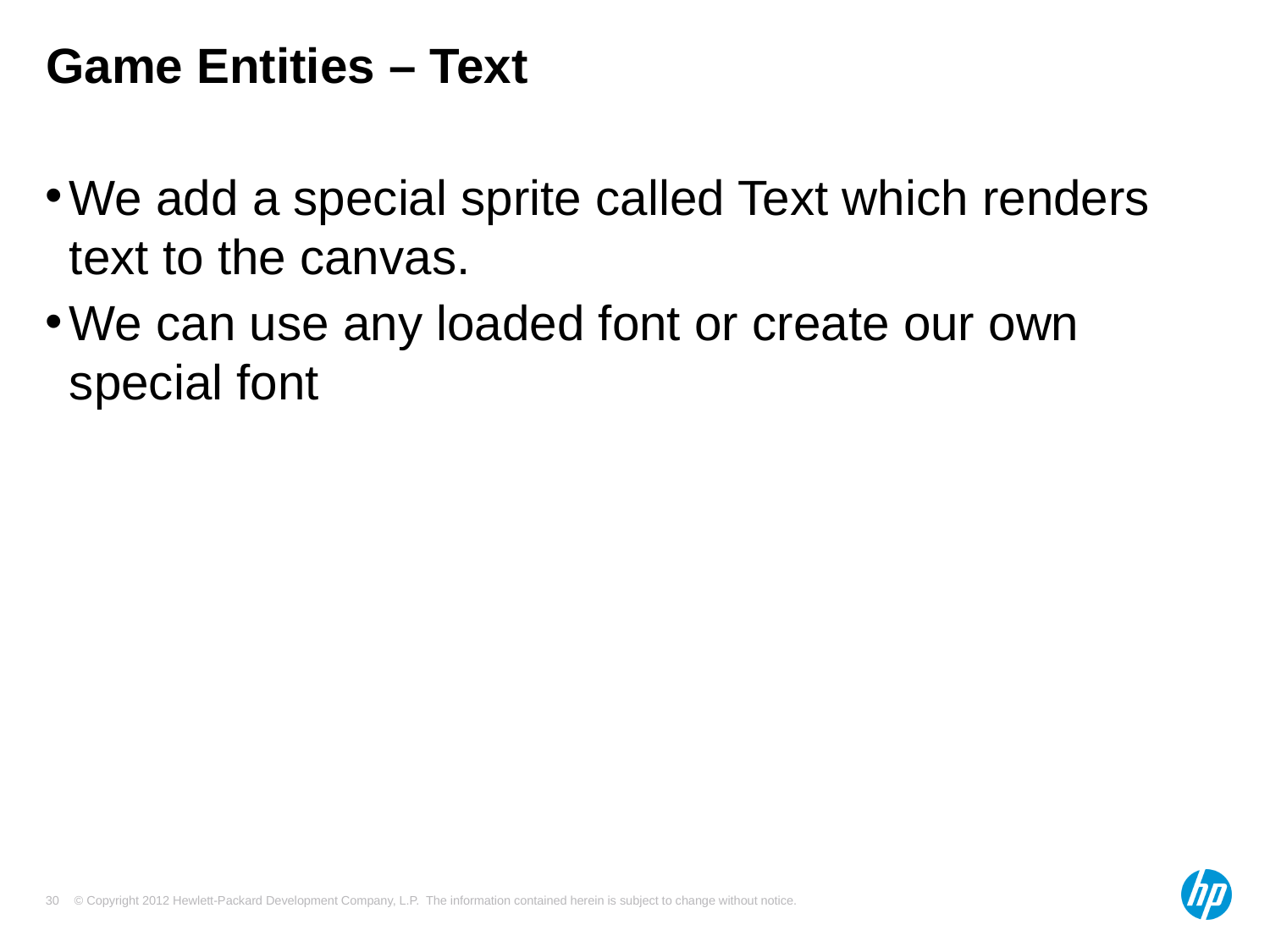

# Game Entities – Text

We add a special sprite called Text which renders text to the canvas.
We can use any loaded font or create our own special font